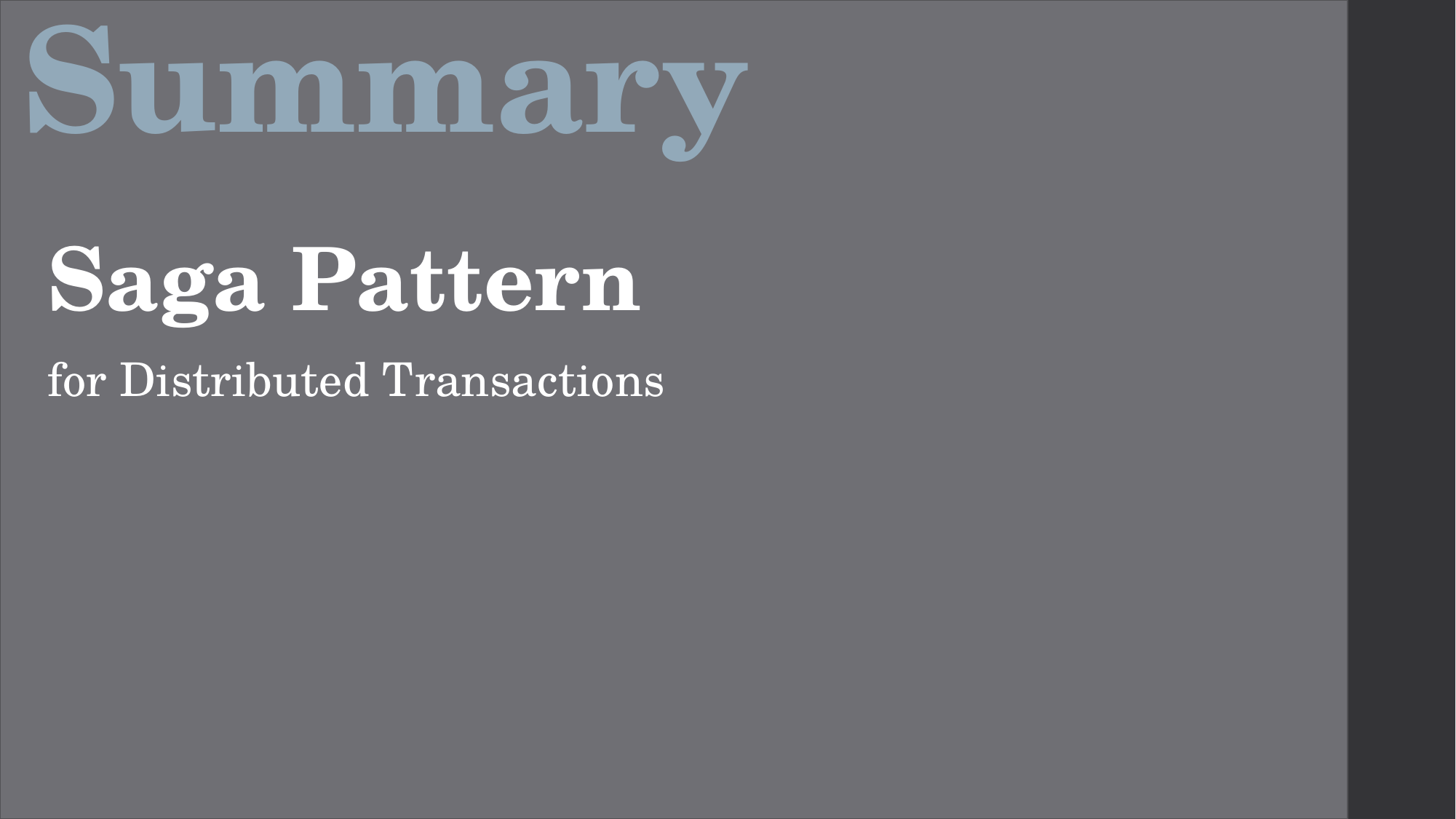

# Summary

Saga Pattern
for Distributed Transactions